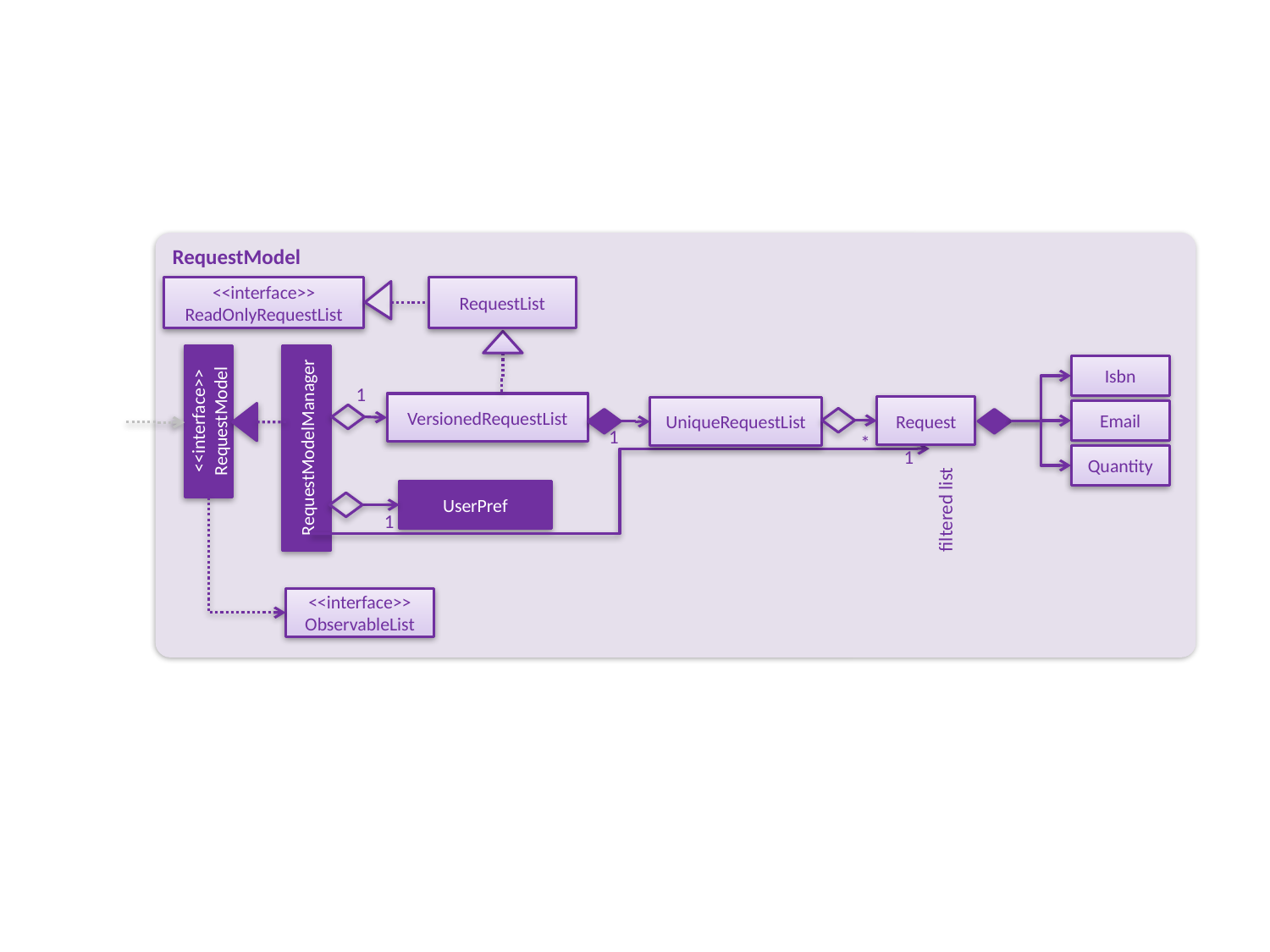

RequestModel
<<interface>>
ReadOnlyRequestList
RequestList

Isbn
1
VersionedRequestList
Request
<<interface>>
RequestModel
UniqueRequestList
Email

RequestModelManager
1
*
1
Quantity
UserPref

filtered list
1
<<interface>>
ObservableList